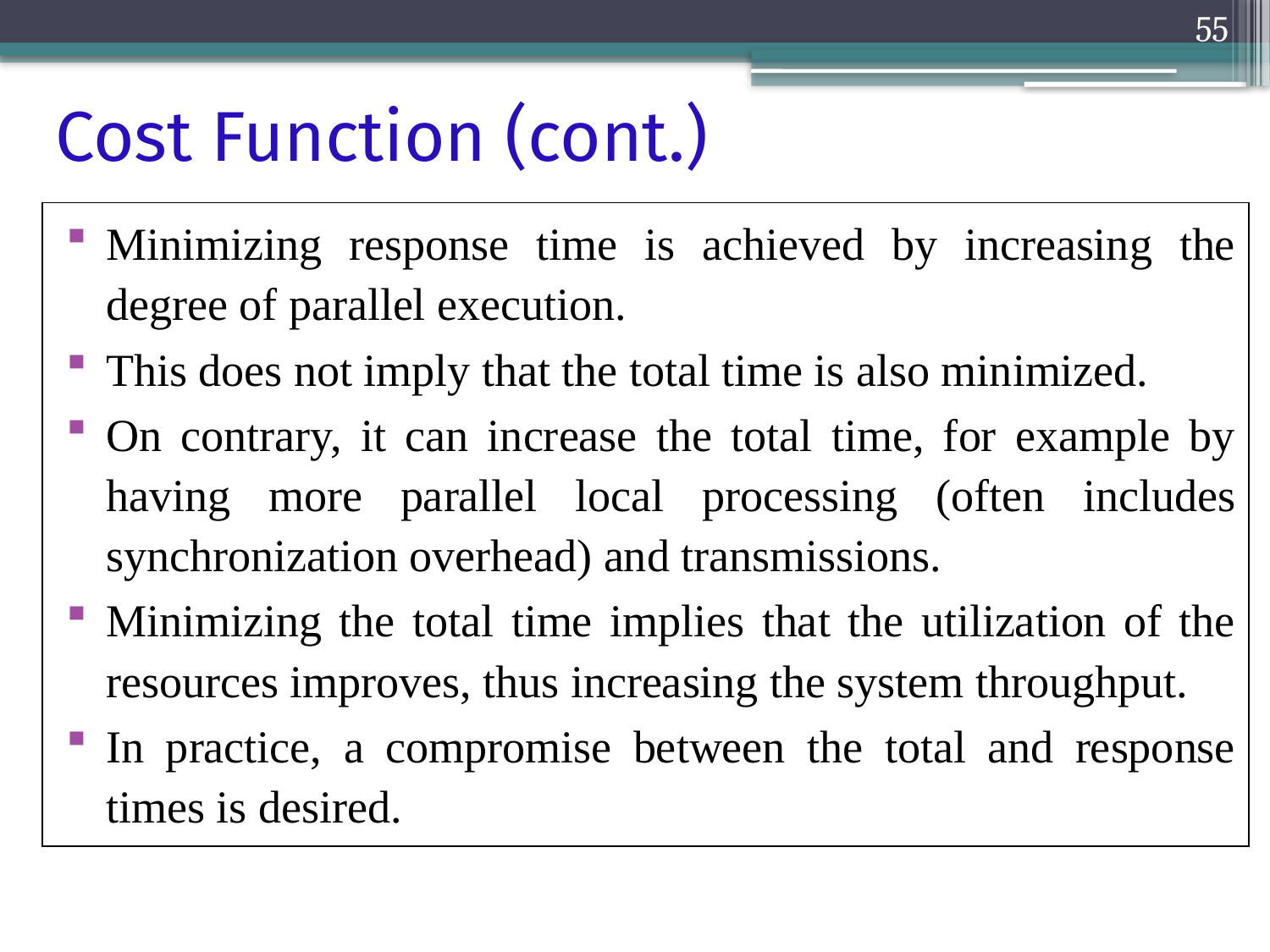

# Cost Function (cont.)
55
Minimizing response time is achieved by increasing the degree of parallel execution.
This does not imply that the total time is also minimized.
On contrary, it can increase the total time, for example by having more parallel local processing (often includes synchronization overhead) and transmissions.
Minimizing the total time implies that the utilization of the resources improves, thus increasing the system throughput.
In practice, a compromise between the total and response times is desired.